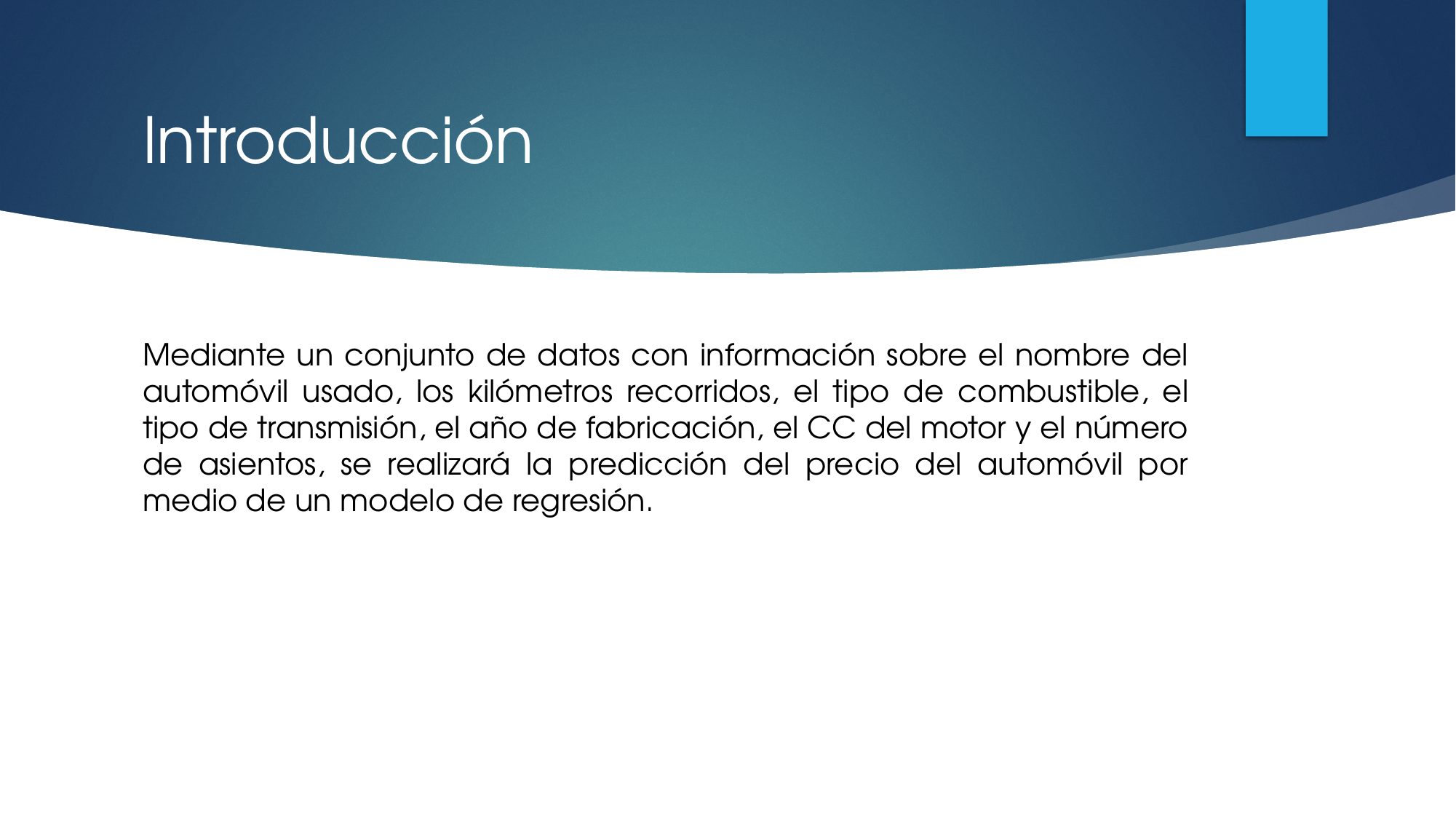

# Introducción

Mediante un conjunto de datos con información sobre el nombre del automóvil usado, los kilómetros recorridos, el tipo de combustible, el tipo de transmisión, el año de fabricación, el CC del motor y el número de asientos, se realizará la predicción del precio del automóvil por medio de un modelo de regresión.